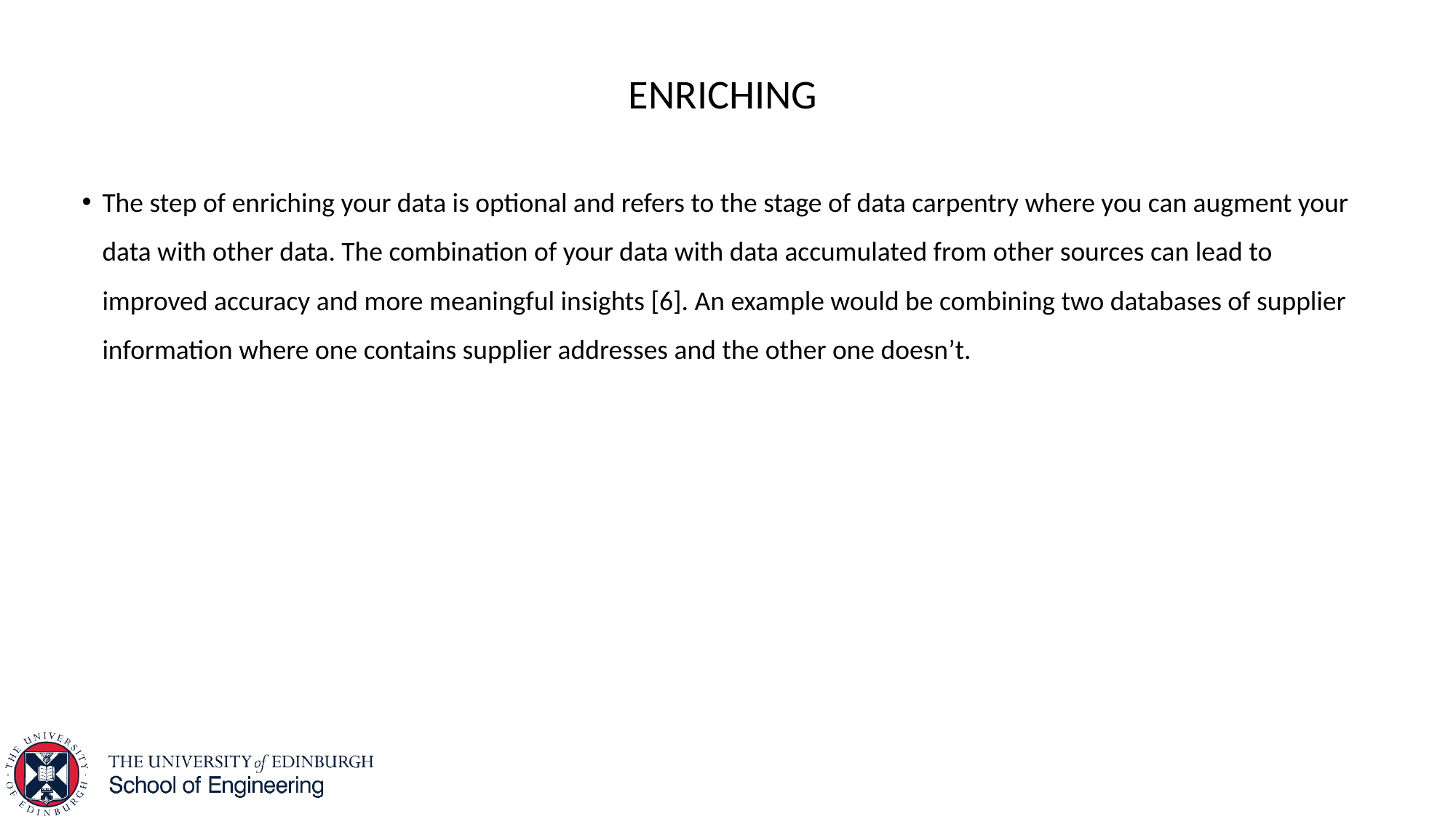

# Enriching
The step of enriching your data is optional and refers to the stage of data carpentry where you can augment your data with other data. The combination of your data with data accumulated from other sources can lead to improved accuracy and more meaningful insights [6]. An example would be combining two databases of supplier information where one contains supplier addresses and the other one doesn’t.